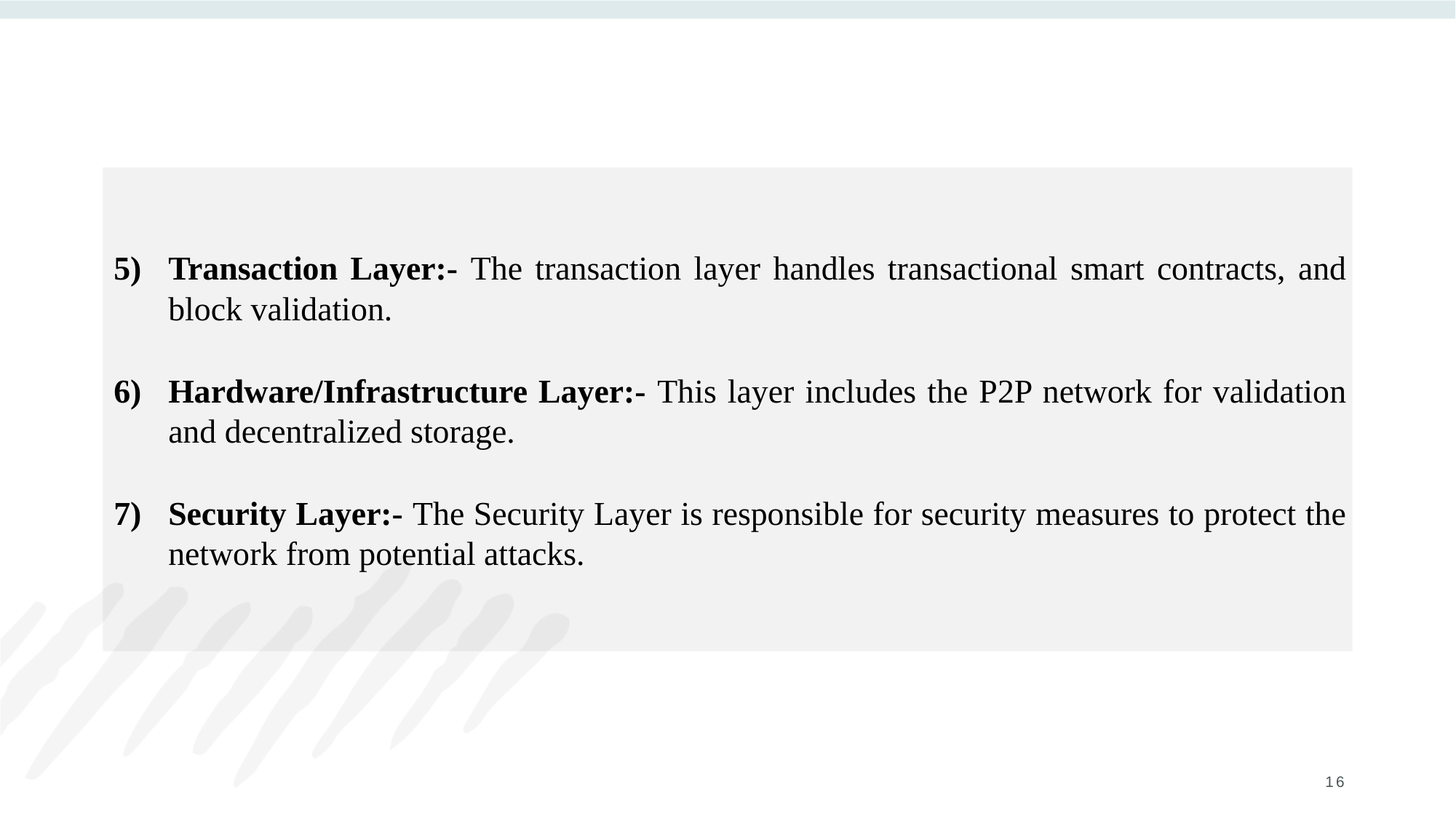

Transaction Layer:- The transaction layer handles transactional smart contracts, and block validation.
Hardware/Infrastructure Layer:- This layer includes the P2P network for validation and decentralized storage.
Security Layer:- The Security Layer is responsible for security measures to protect the network from potential attacks.
16